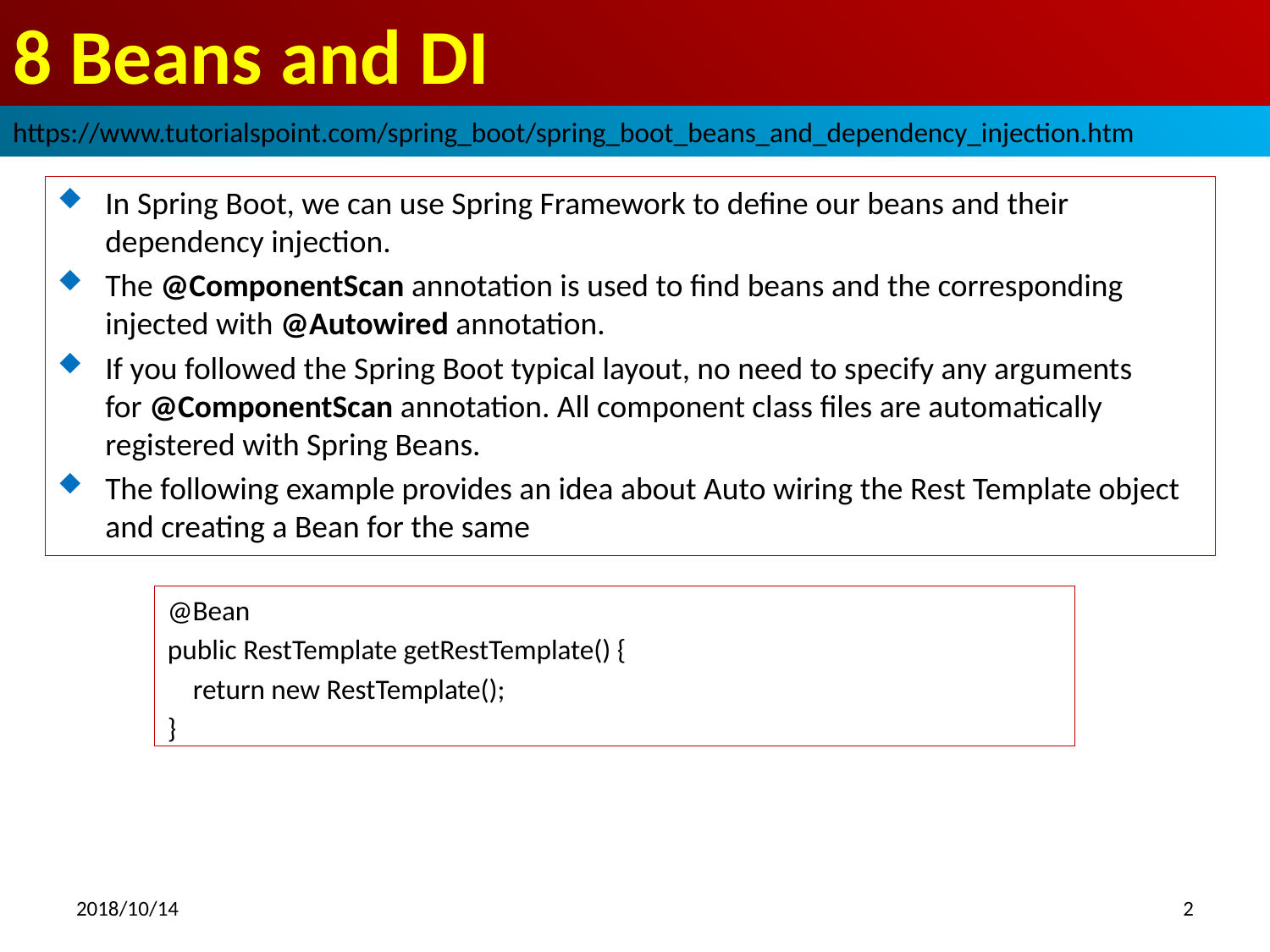

# 8 Beans and DI
https://www.tutorialspoint.com/spring_boot/spring_boot_beans_and_dependency_injection.htm
In Spring Boot, we can use Spring Framework to define our beans and their dependency injection.
The @ComponentScan annotation is used to find beans and the corresponding injected with @Autowired annotation.
If you followed the Spring Boot typical layout, no need to specify any arguments for @ComponentScan annotation. All component class files are automatically registered with Spring Beans.
The following example provides an idea about Auto wiring the Rest Template object and creating a Bean for the same
@Bean
public RestTemplate getRestTemplate() {
    return new RestTemplate();
}
2018/10/14
2